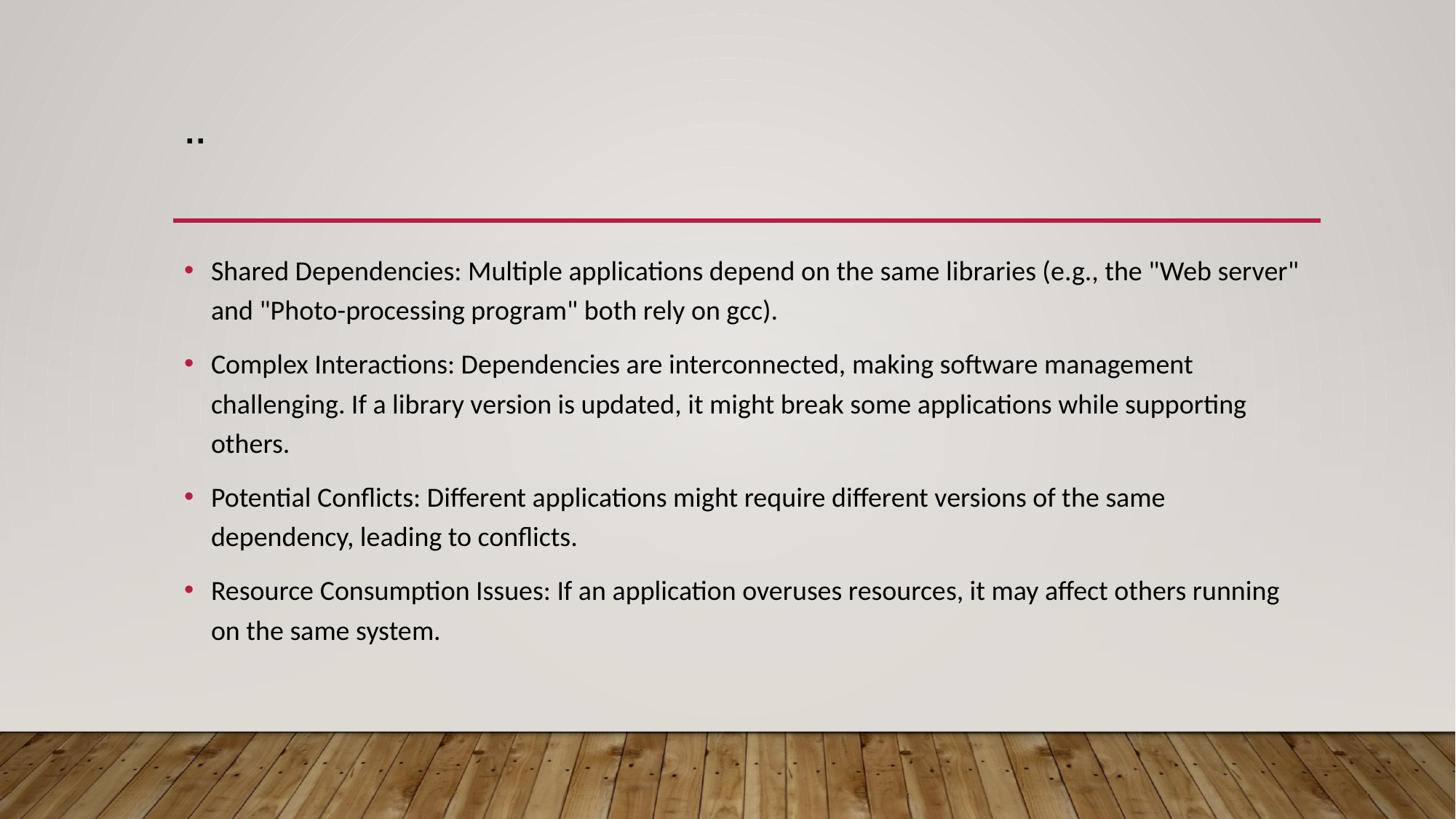

# ..
Shared Dependencies: Multiple applications depend on the same libraries (e.g., the "Web server" and "Photo-processing program" both rely on gcc).
Complex Interactions: Dependencies are interconnected, making software management challenging. If a library version is updated, it might break some applications while supporting others.
Potential Conflicts: Different applications might require different versions of the same dependency, leading to conflicts.
Resource Consumption Issues: If an application overuses resources, it may affect others running on the same system.